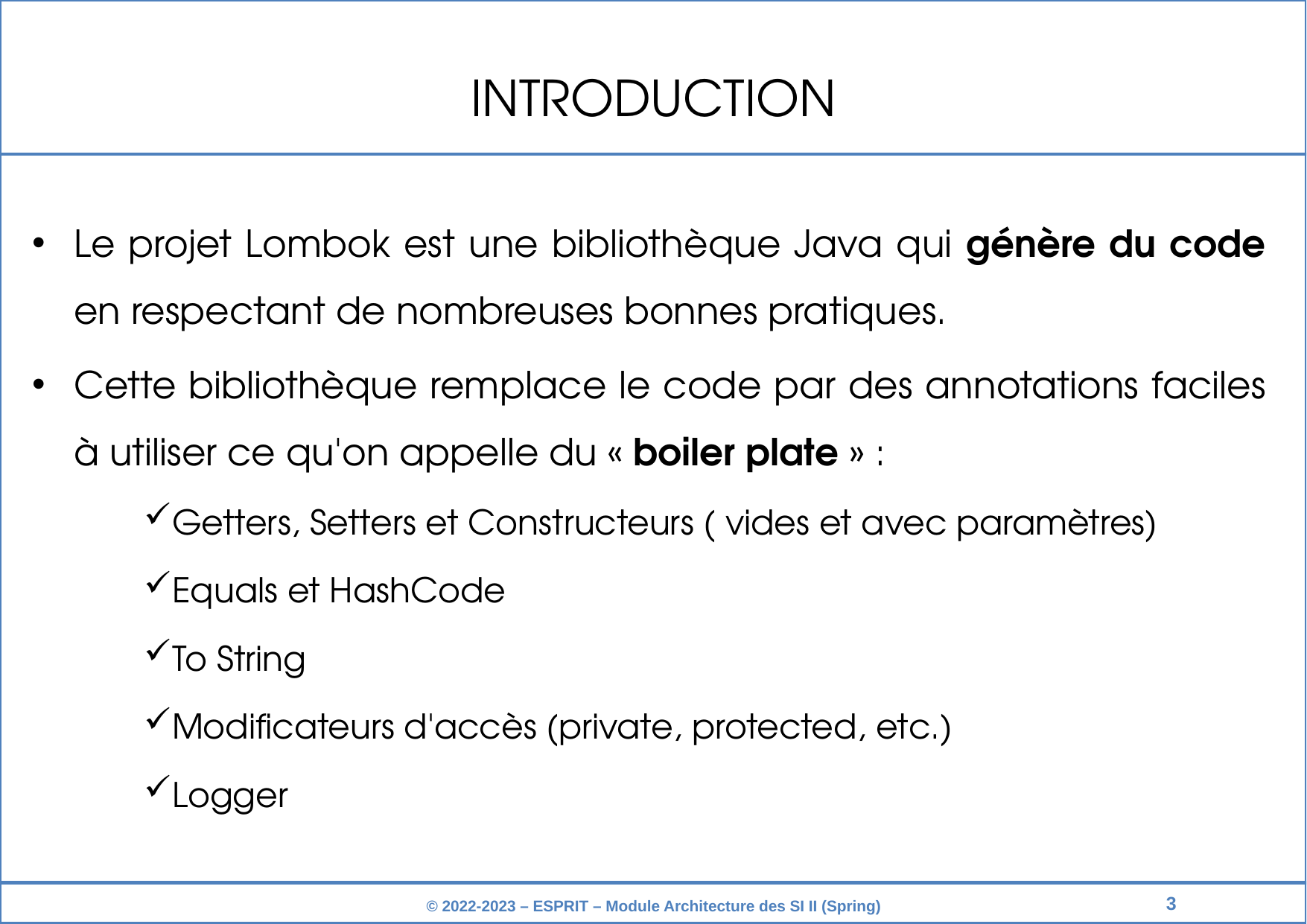

INTRODUCTION

Le projet Lombok est une bibliothèque Java qui génère du code en respectant de nombreuses bonnes pratiques.
Cette bibliothèque remplace le code par des annotations faciles à utiliser ce qu'on appelle du « boiler plate » :
Getters, Setters et Constructeurs ( vides et avec paramètres)
Equals et HashCode
To String
Modificateurs d'accès (private, protected, etc.)
Logger

3